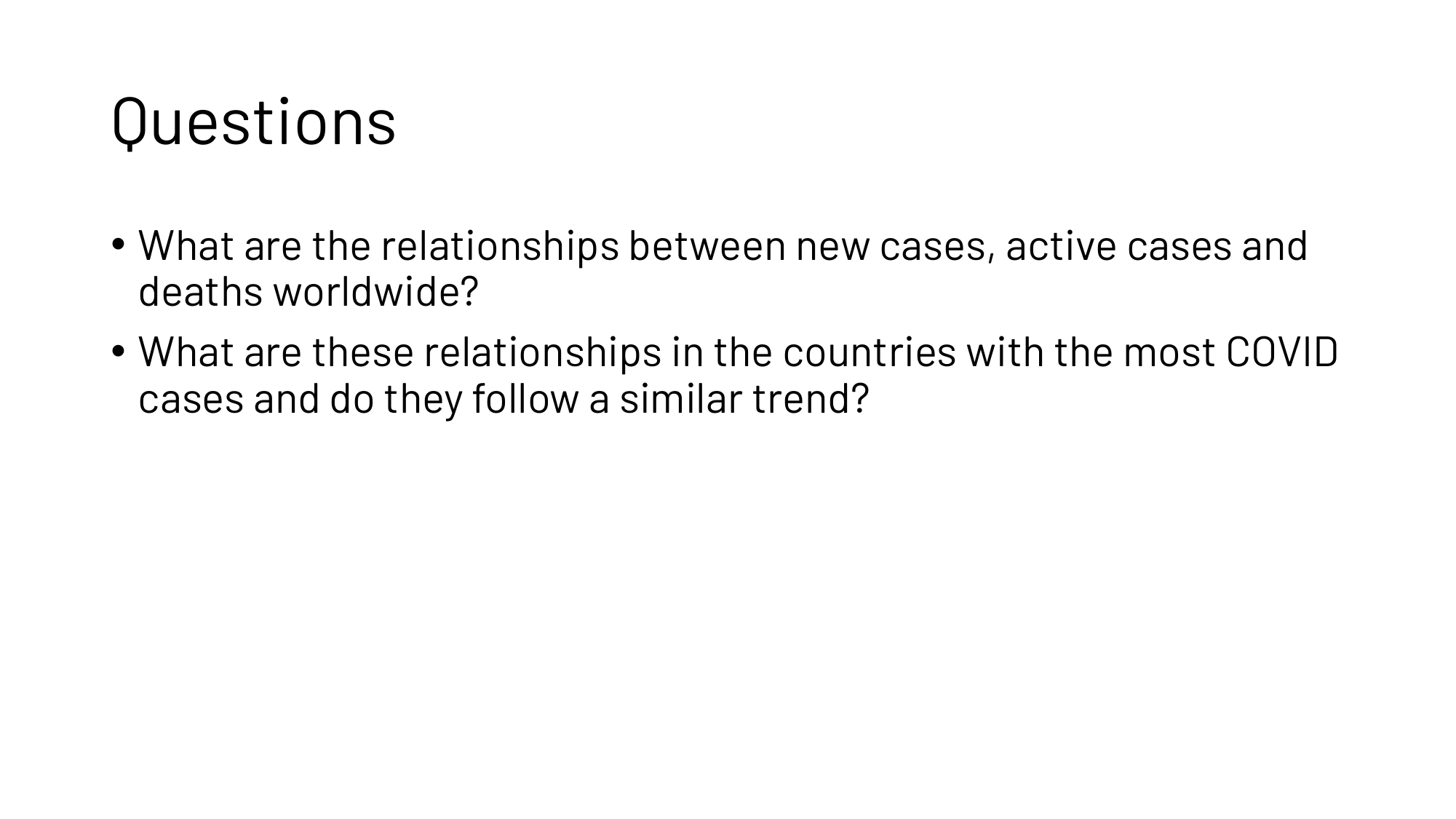

# Questions
What are the relationships between new cases, active cases and deaths worldwide?
What are these relationships in the countries with the most COVID cases and do they follow a similar trend?